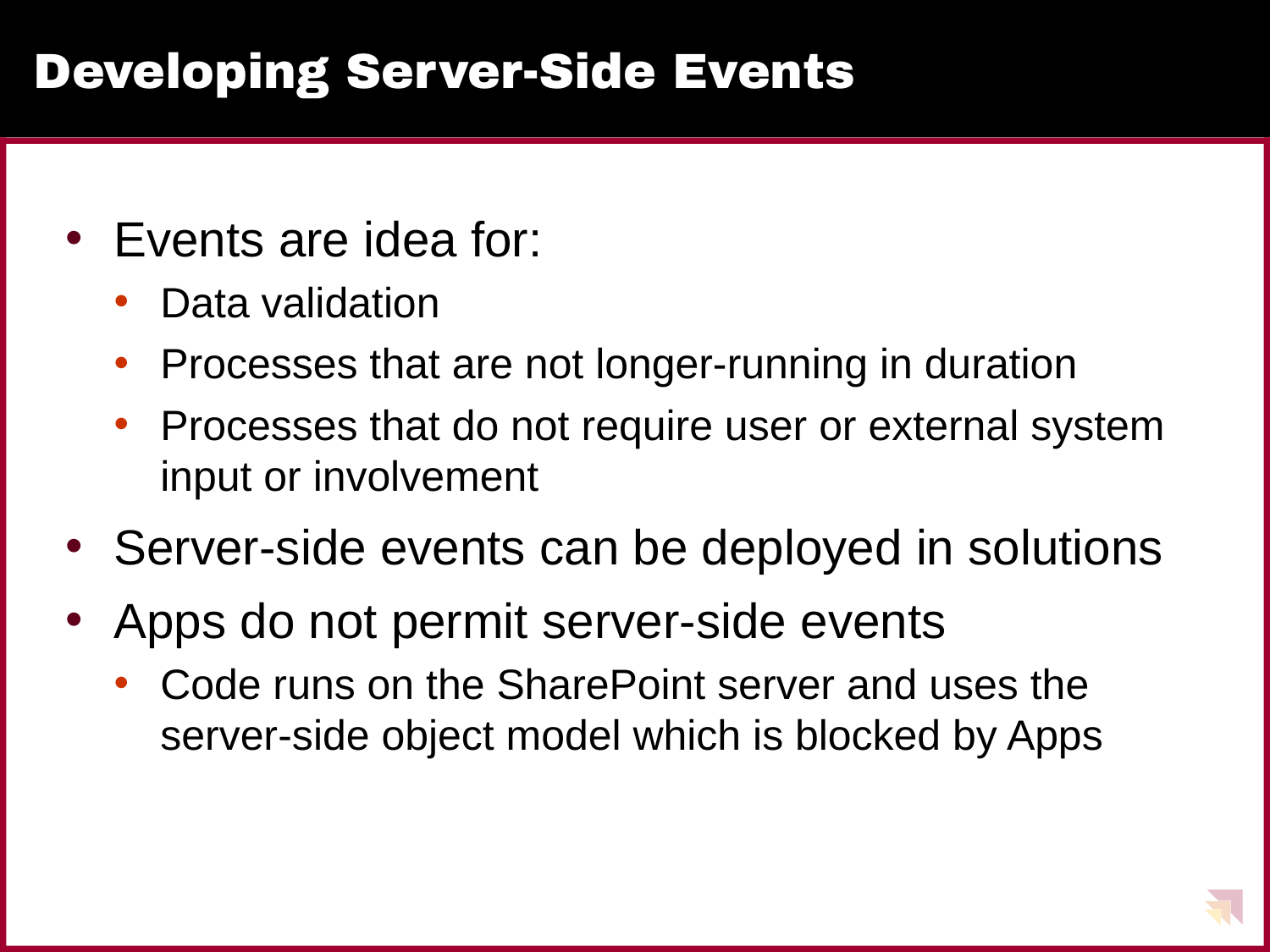

# Developing Server-Side Events
Events are idea for:
Data validation
Processes that are not longer-running in duration
Processes that do not require user or external system input or involvement
Server-side events can be deployed in solutions
Apps do not permit server-side events
Code runs on the SharePoint server and uses the server-side object model which is blocked by Apps